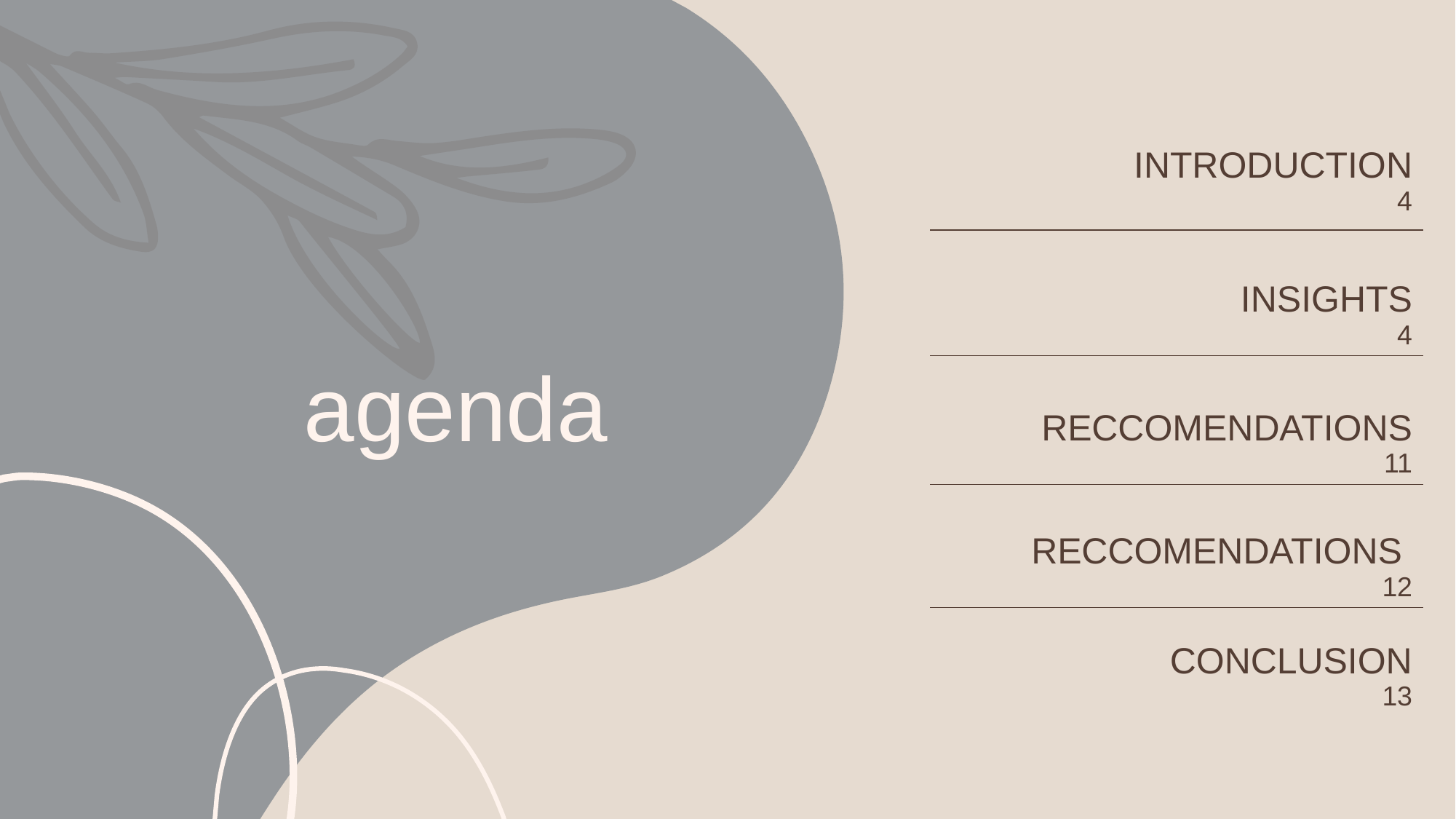

| INTRODUCTION 4 |
| --- |
| INSIGHTS 4 |
| RECCOMENDATIONS 11 |
| RECCOMENDATIONS 12 |
| CONCLUSION 13 |
# agenda